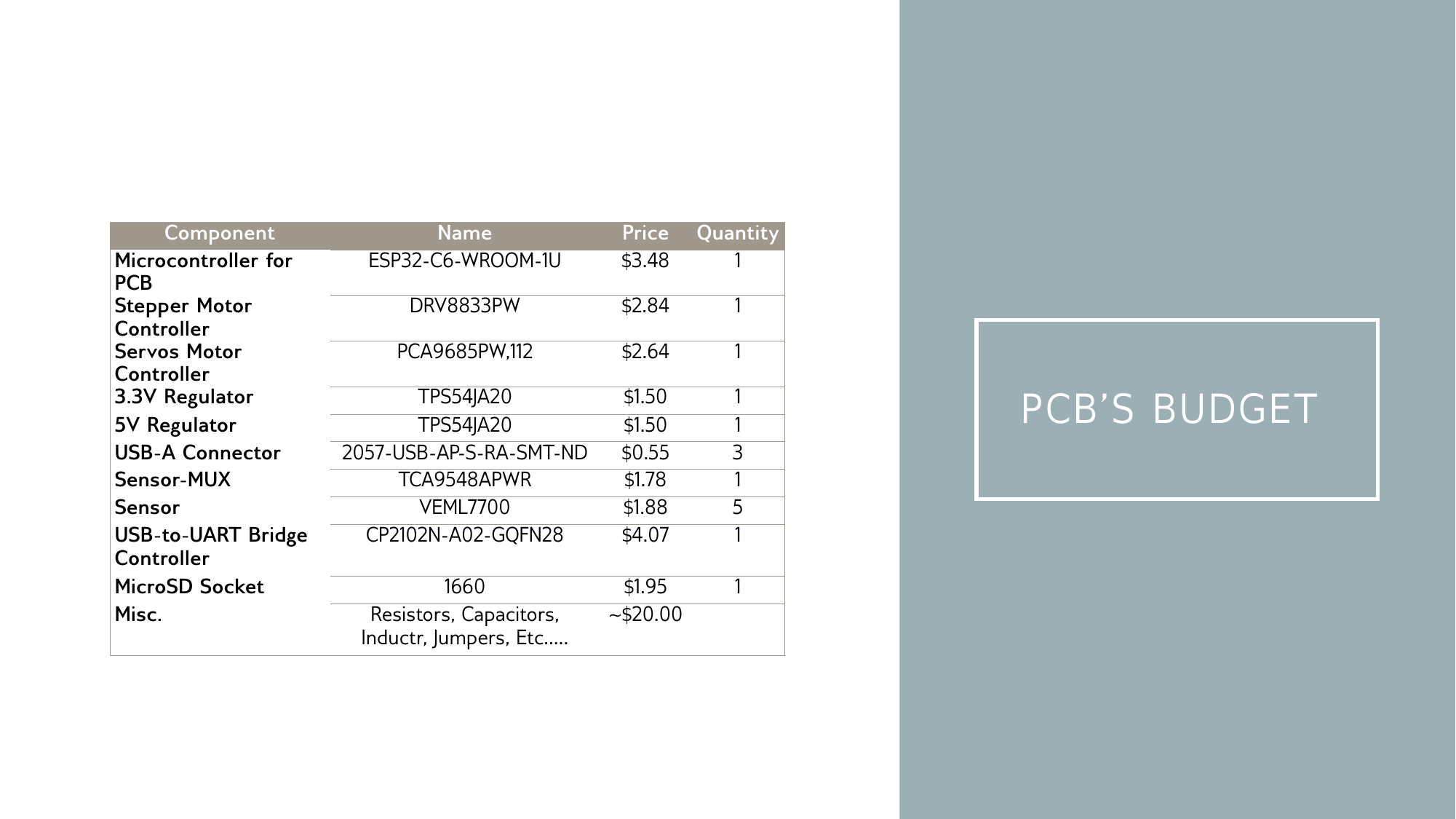

| Component | Name | Price | Quantity |
| --- | --- | --- | --- |
| Microcontroller for PCB | ESP32-C6-WROOM-1U | $3.48 | 1 |
| Stepper Motor Controller | DRV8833PW | $2.84 | 1 |
| Servos Motor Controller | PCA9685PW,112 | $2.64 | 1 |
| 3.3V Regulator | TPS54JA20 | $1.50 | 1 |
| 5V Regulator | TPS54JA20 | $1.50 | 1 |
| USB-A Connector | 2057-USB-AP-S-RA-SMT-ND | $0.55 | 3 |
| Sensor-MUX | TCA9548APWR | $1.78 | 1 |
| Sensor | VEML7700 | $1.88 | 5 |
| USB-to-UART Bridge Controller | CP2102N-A02-GQFN28 | $4.07 | 1 |
| MicroSD Socket | 1660 | $1.95 | 1 |
| Misc. | Resistors, Capacitors, Inductr, Jumpers, Etc.…. | ~$20.00 |  |
# PCB’s Budget